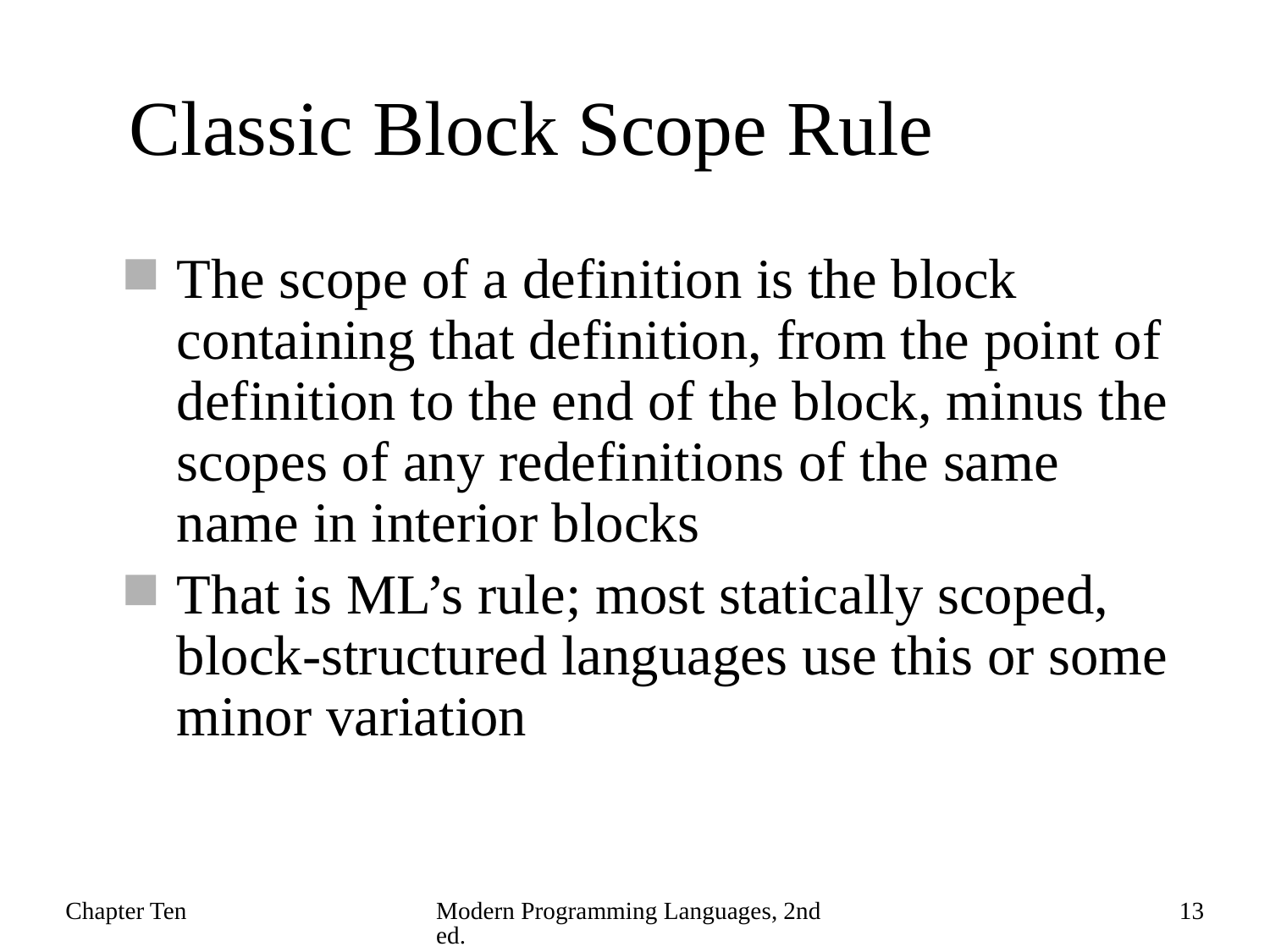

# Classic Block Scope Rule
The scope of a definition is the block containing that definition, from the point of definition to the end of the block, minus the scopes of any redefinitions of the same name in interior blocks
That is ML’s rule; most statically scoped, block-structured languages use this or some minor variation
Chapter Ten
Modern Programming Languages, 2nd ed.
13